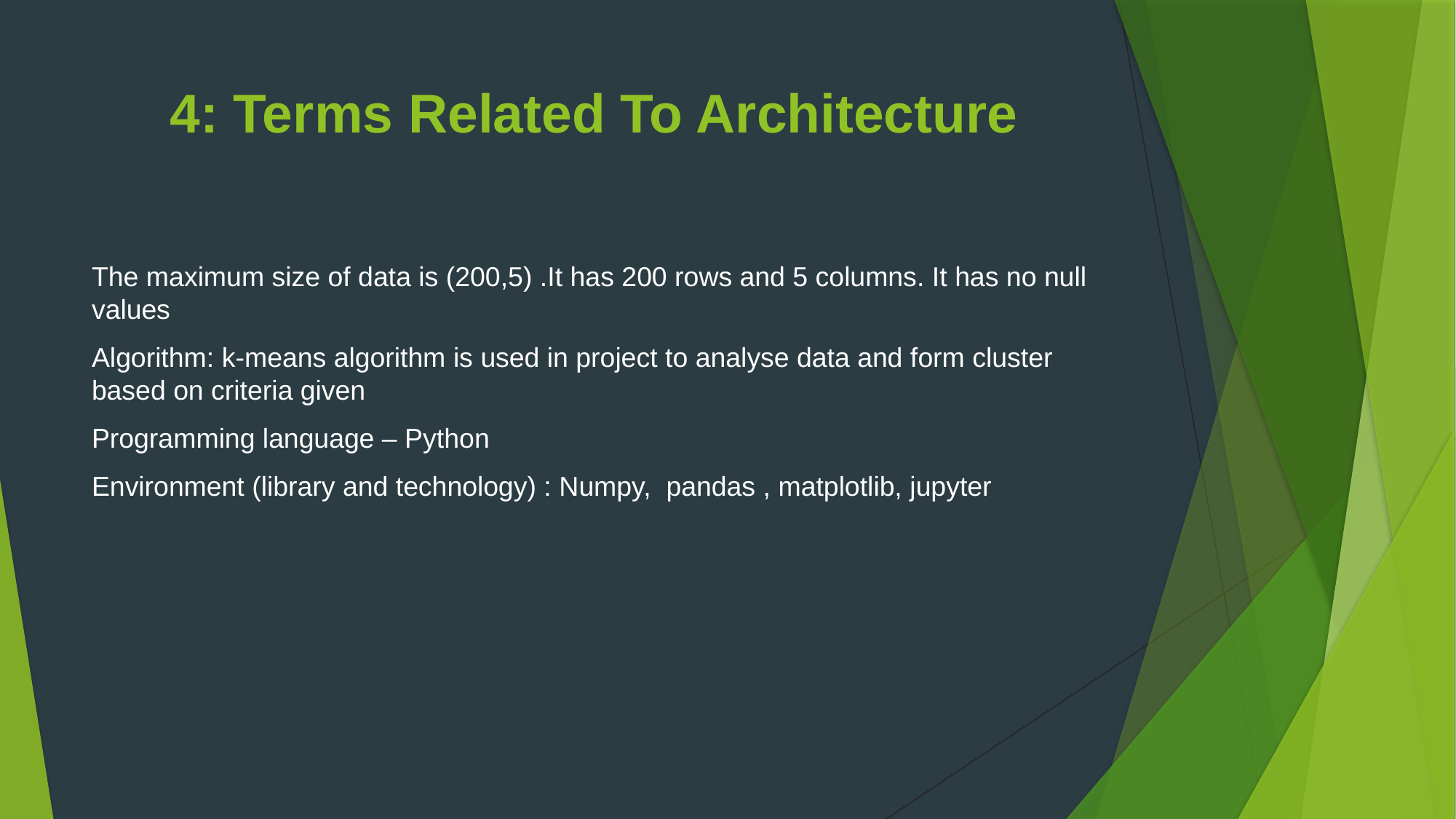

# 4: Terms Related To Architecture
The maximum size of data is (200,5) .It has 200 rows and 5 columns. It has no null values
Algorithm: k-means algorithm is used in project to analyse data and form cluster based on criteria given
Programming language – Python
Environment (library and technology) : Numpy,  pandas , matplotlib, jupyter